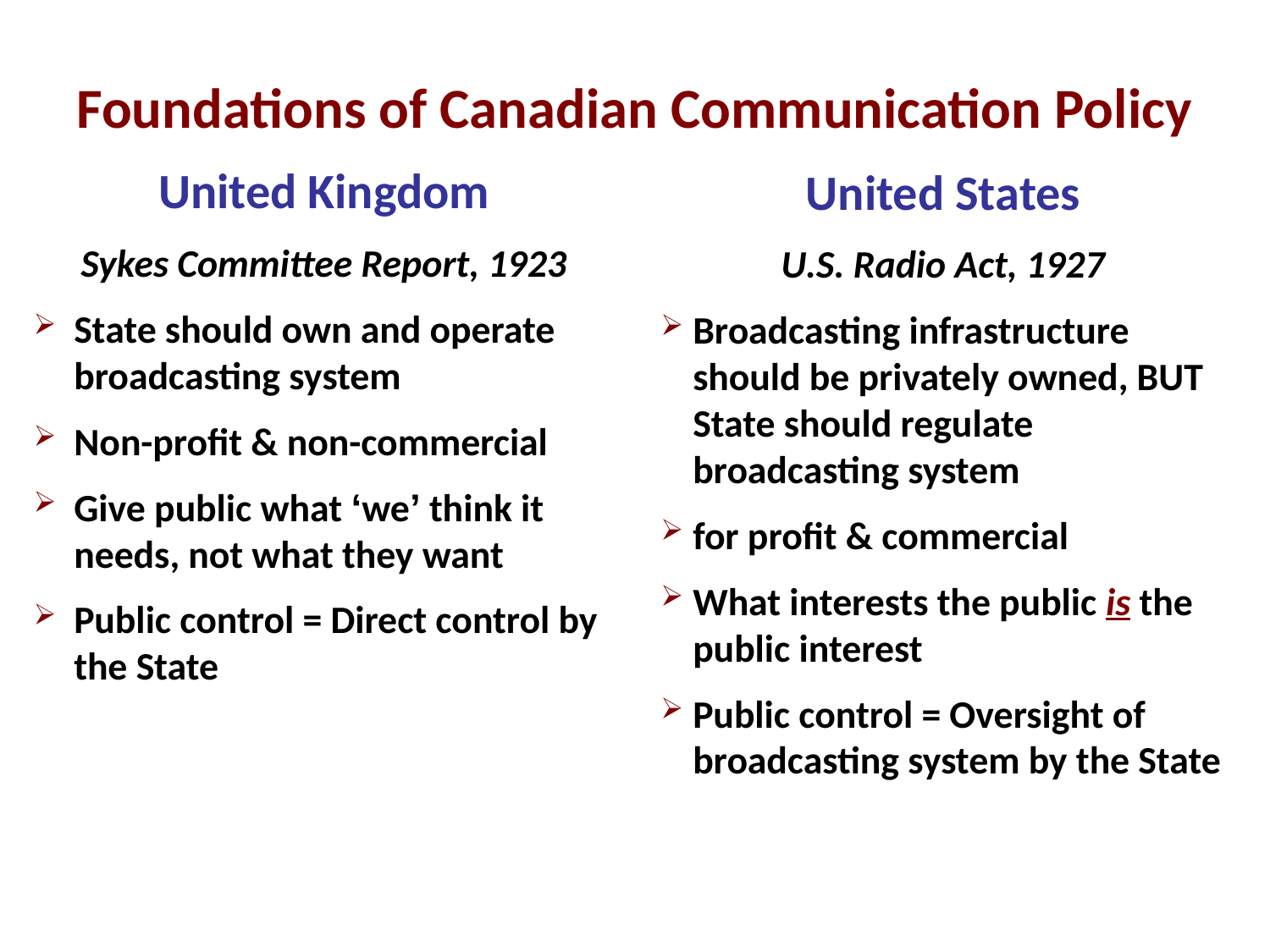

Foundations of Canadian Communication Policy
United Kingdom
Sykes Committee Report, 1923
State should own and operate broadcasting system
Non-profit & non-commercial
Give public what ‘we’ think it needs, not what they want
Public control = Direct control by the State
United States
U.S. Radio Act, 1927
Broadcasting infrastructure should be privately owned, BUT State should regulate broadcasting system
for profit & commercial
What interests the public is the public interest
Public control = Oversight of broadcasting system by the State